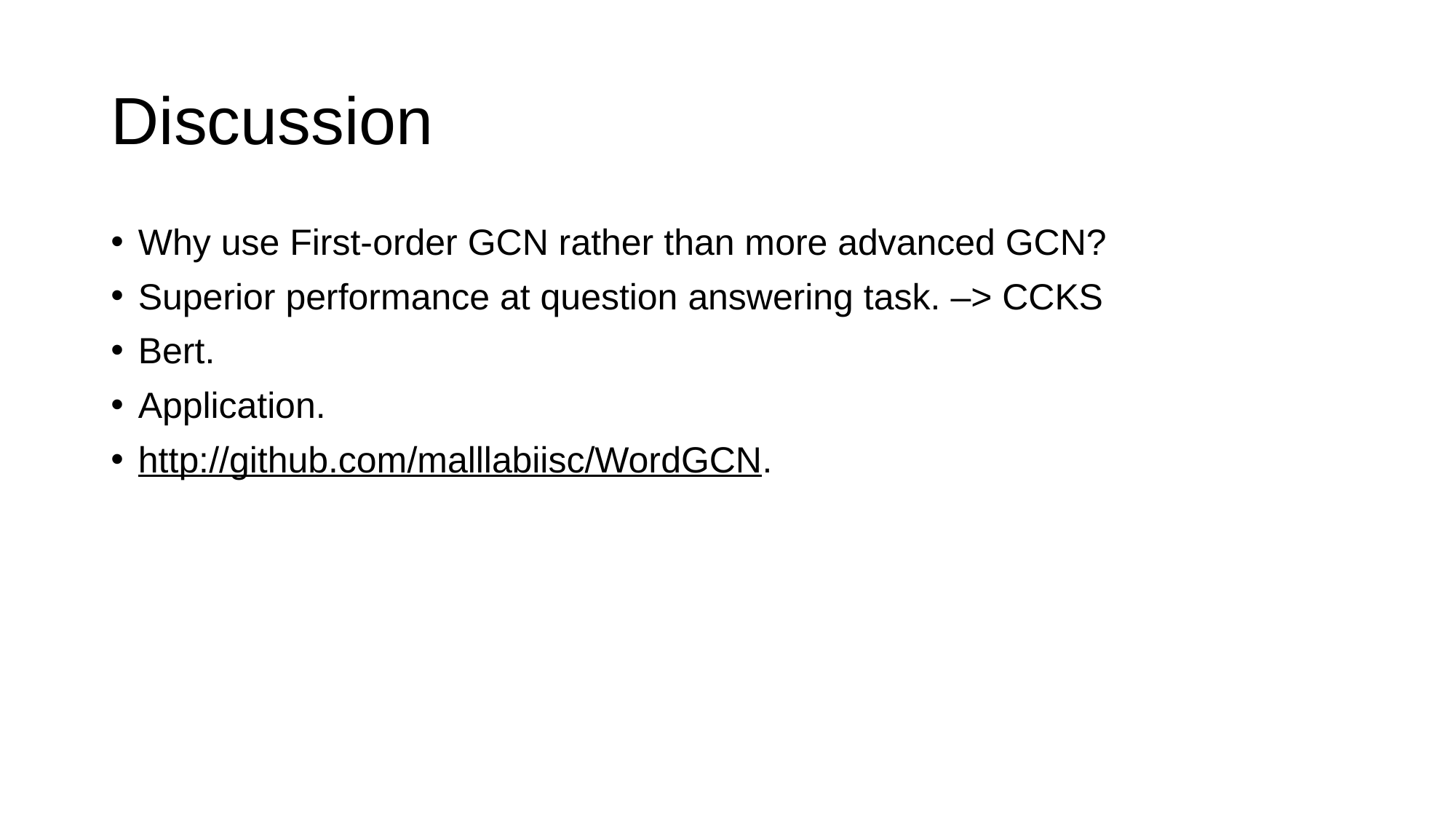

# Discussion
Why use First-order GCN rather than more advanced GCN?
Superior performance at question answering task. –> CCKS
Bert.
Application.
http://github.com/malllabiisc/WordGCN.